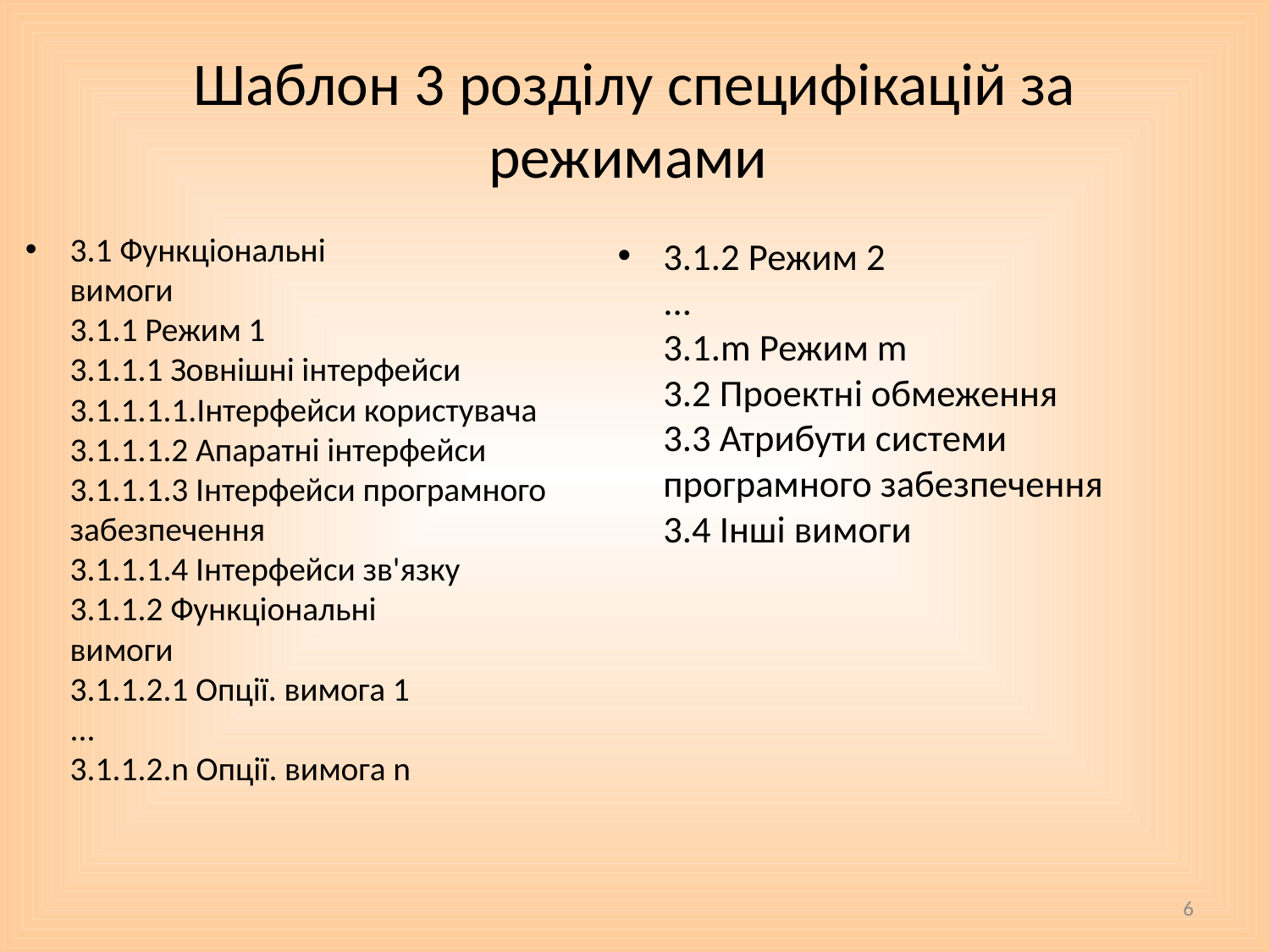

# Шаблон 3 розділу специфікацій за режимами
3.1 Функціональні
вимоги
3.1.1 Режим 1
3.1.1.1 Зовнішні інтерфейси
3.1.1.1.1.Інтерфейси користувача
3.1.1.1.2 Апаратні інтерфейси
3.1.1.1.3 Інтерфейси програмного
забезпечення
3.1.1.1.4 Інтерфейси зв'язку
3.1.1.2 Функціональні
вимоги
3.1.1.2.1 Опції. вимога 1
...
3.1.1.2.n Опції. вимога n
3.1.2 Режим 2
...
3.1.m Режим m
3.2 Проектні обмеження
3.3 Атрибути системи
програмного забезпечення
3.4 Інші вимоги

6